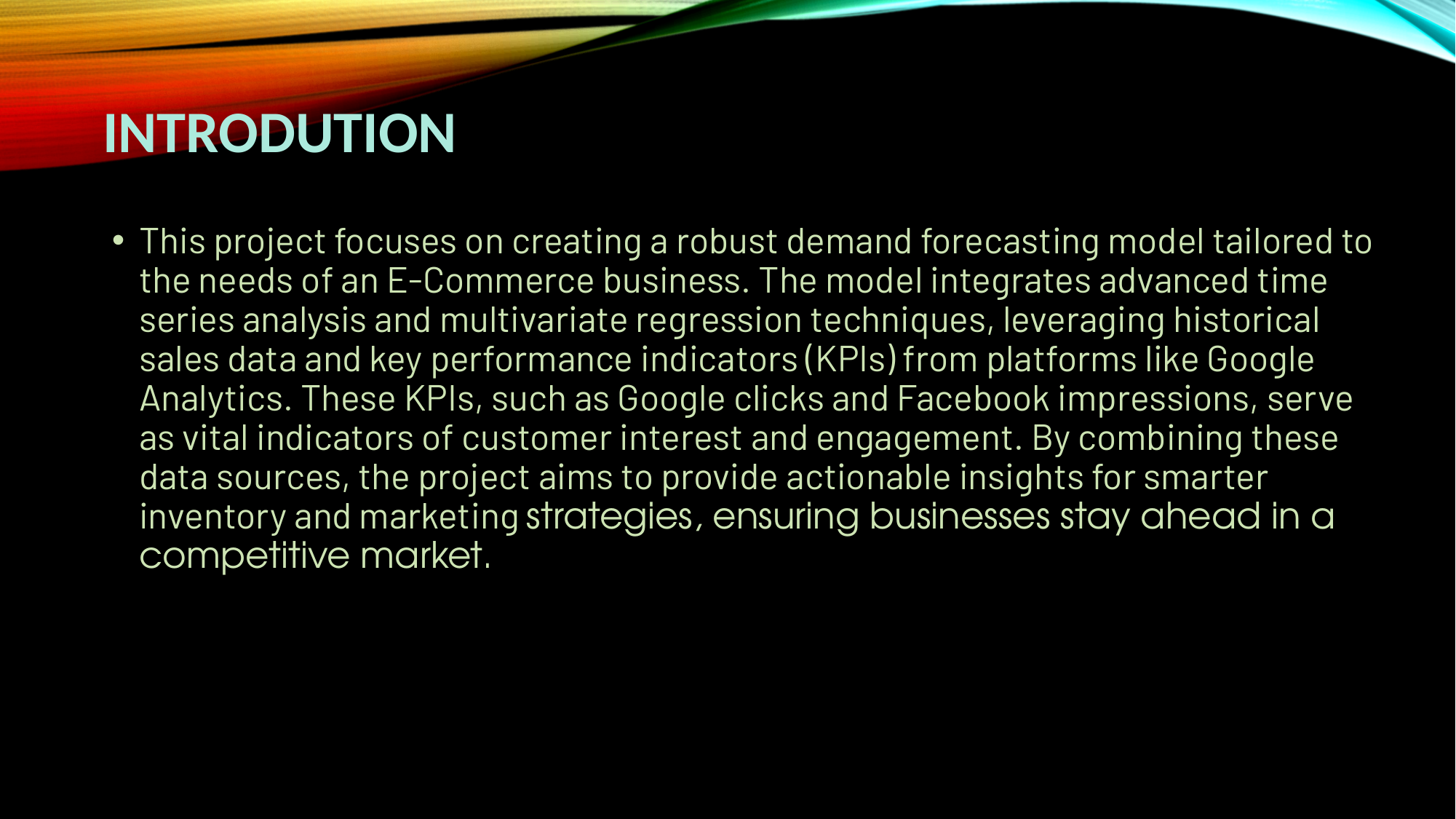

# INTRODUTION
This project focuses on creating a robust demand forecasting model tailored to the needs of an E-Commerce business. The model integrates advanced time series analysis and multivariate regression techniques, leveraging historical sales data and key performance indicators (KPIs) from platforms like Google Analytics. These KPIs, such as Google clicks and Facebook impressions, serve as vital indicators of customer interest and engagement. By combining these data sources, the project aims to provide actionable insights for smarter inventory and marketing strategies, ensuring businesses stay ahead in a competitive market.